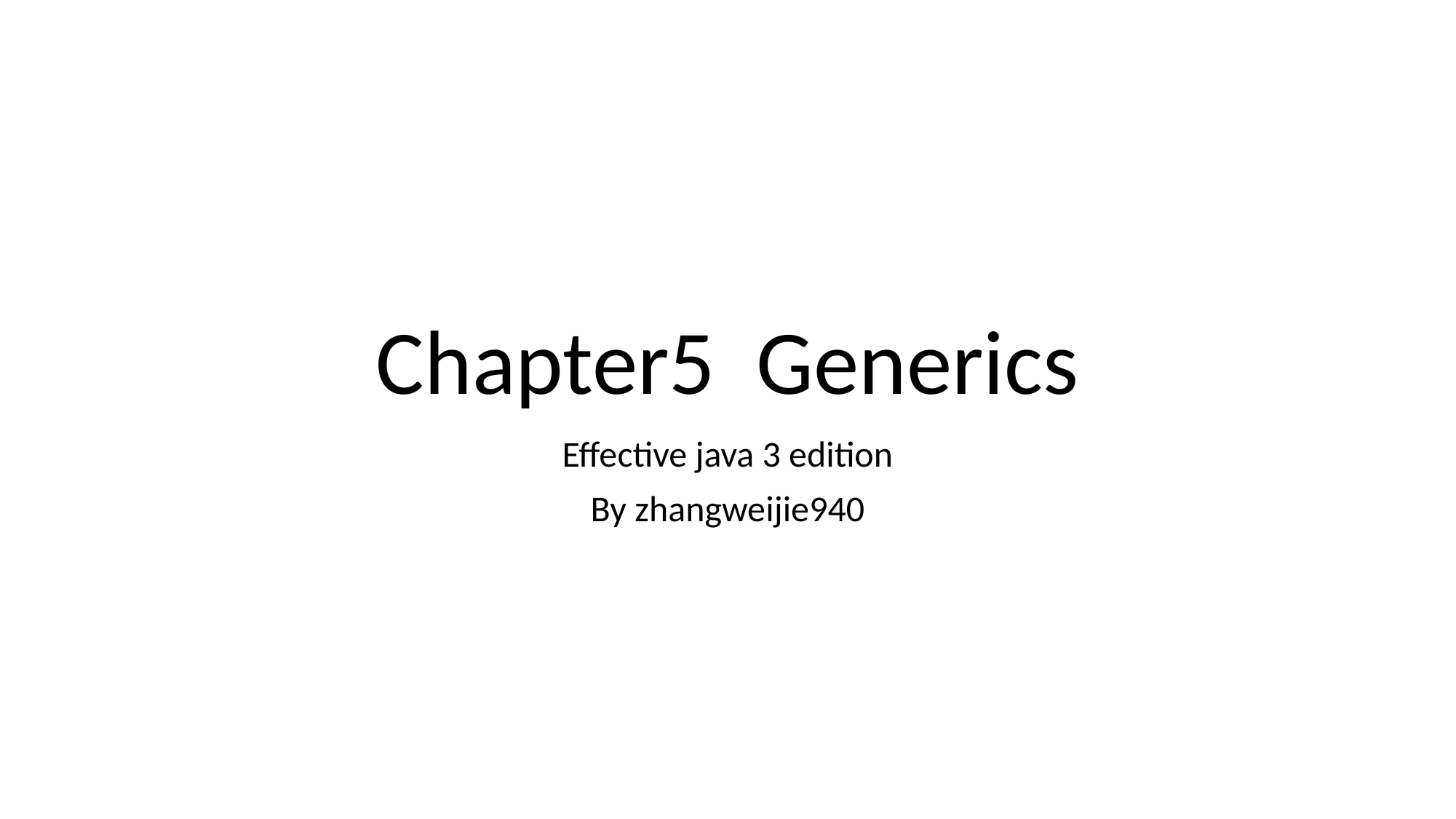

# Chapter5  Generics
Effective java 3 edition
By zhangweijie940